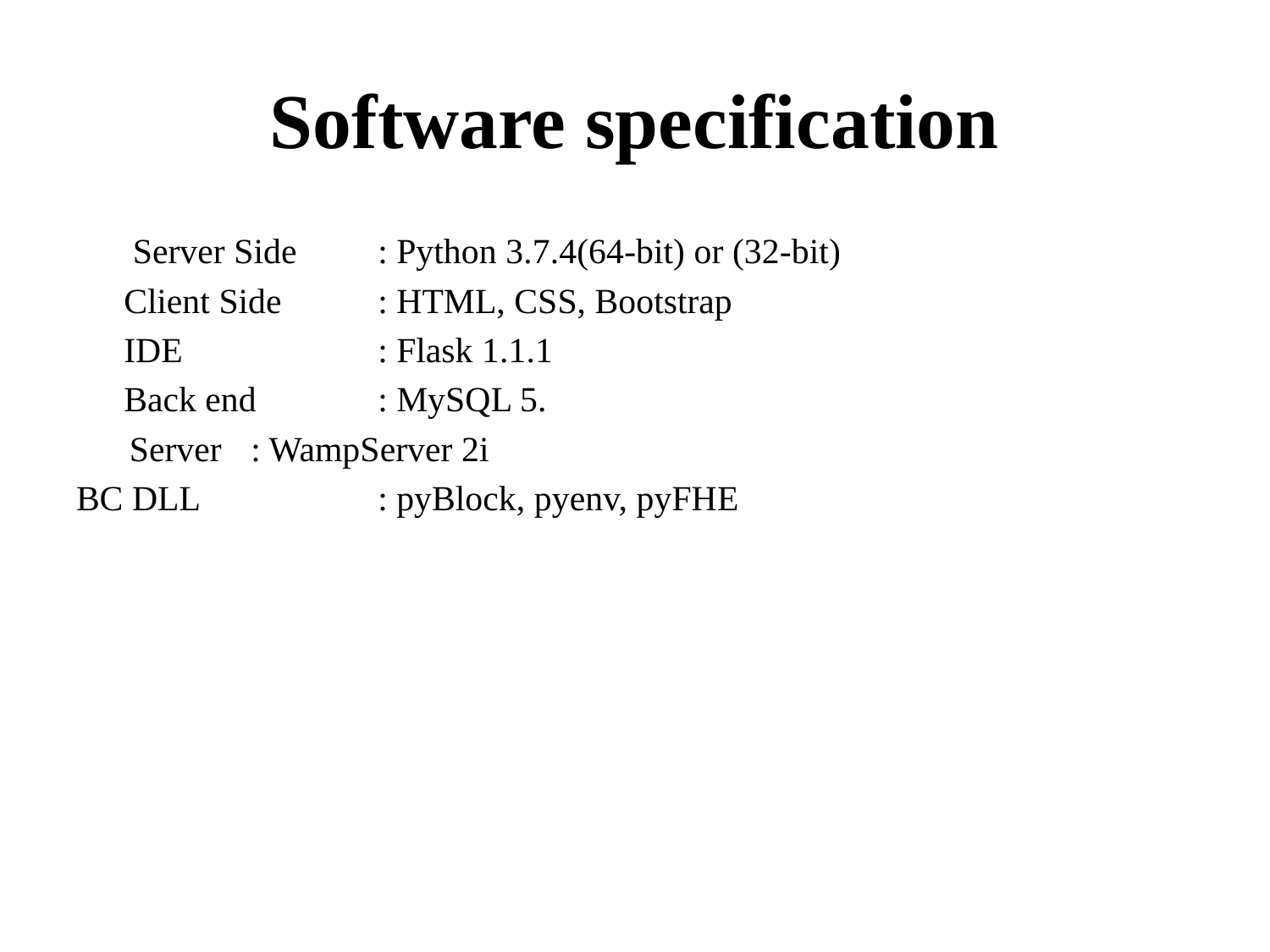

# Software specification
	 Server Side	: Python 3.7.4(64-bit) or (32-bit)
	Client Side	: HTML, CSS, Bootstrap
	IDE		: Flask 1.1.1
	Back end	: MySQL 5.
      Server	: WampServer 2i
BC DLL		: pyBlock, pyenv, pyFHE